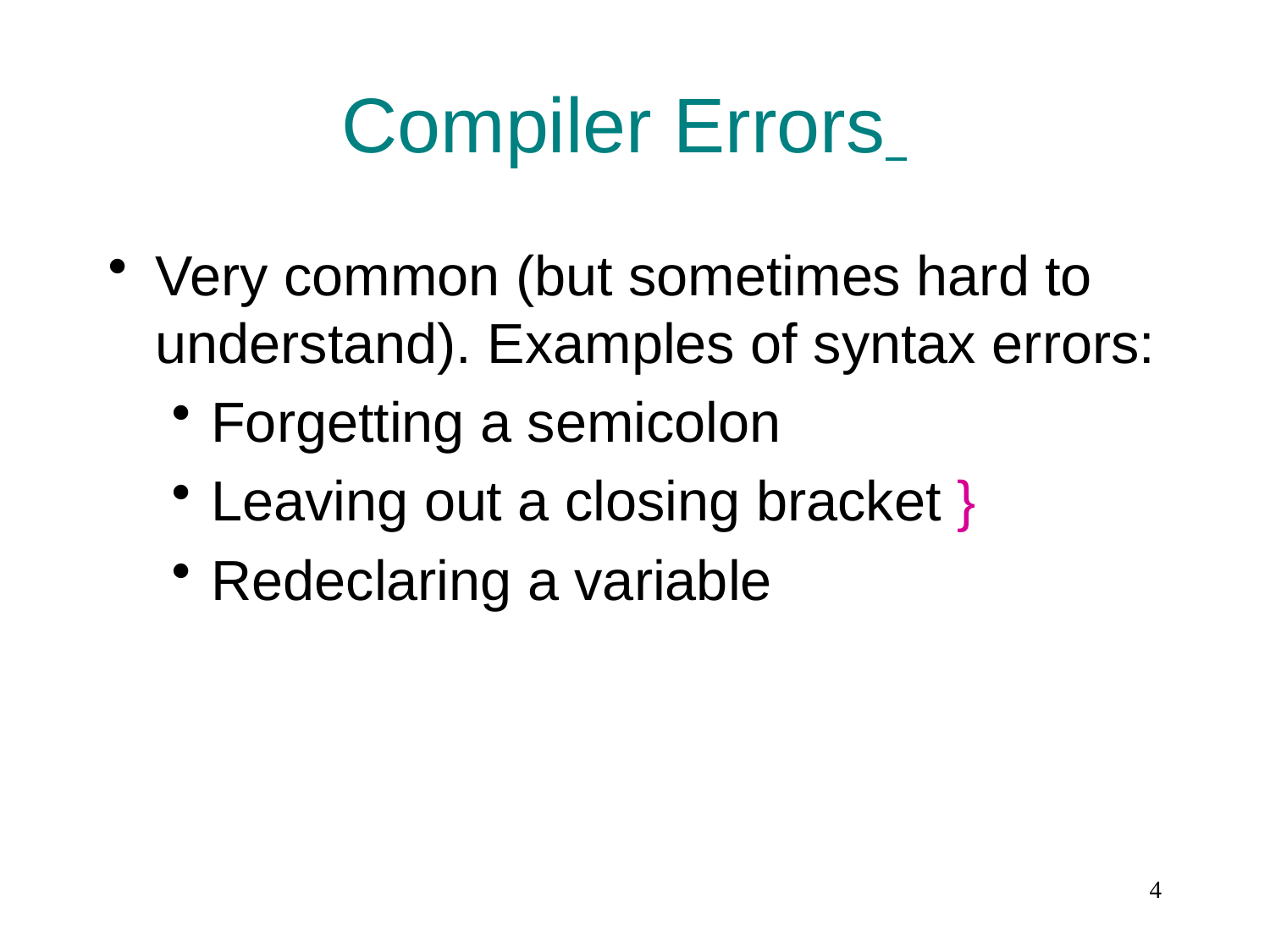

# Compiler Errors
Very common (but sometimes hard to understand). Examples of syntax errors:
Forgetting a semicolon
Leaving out a closing bracket }
Redeclaring a variable

4